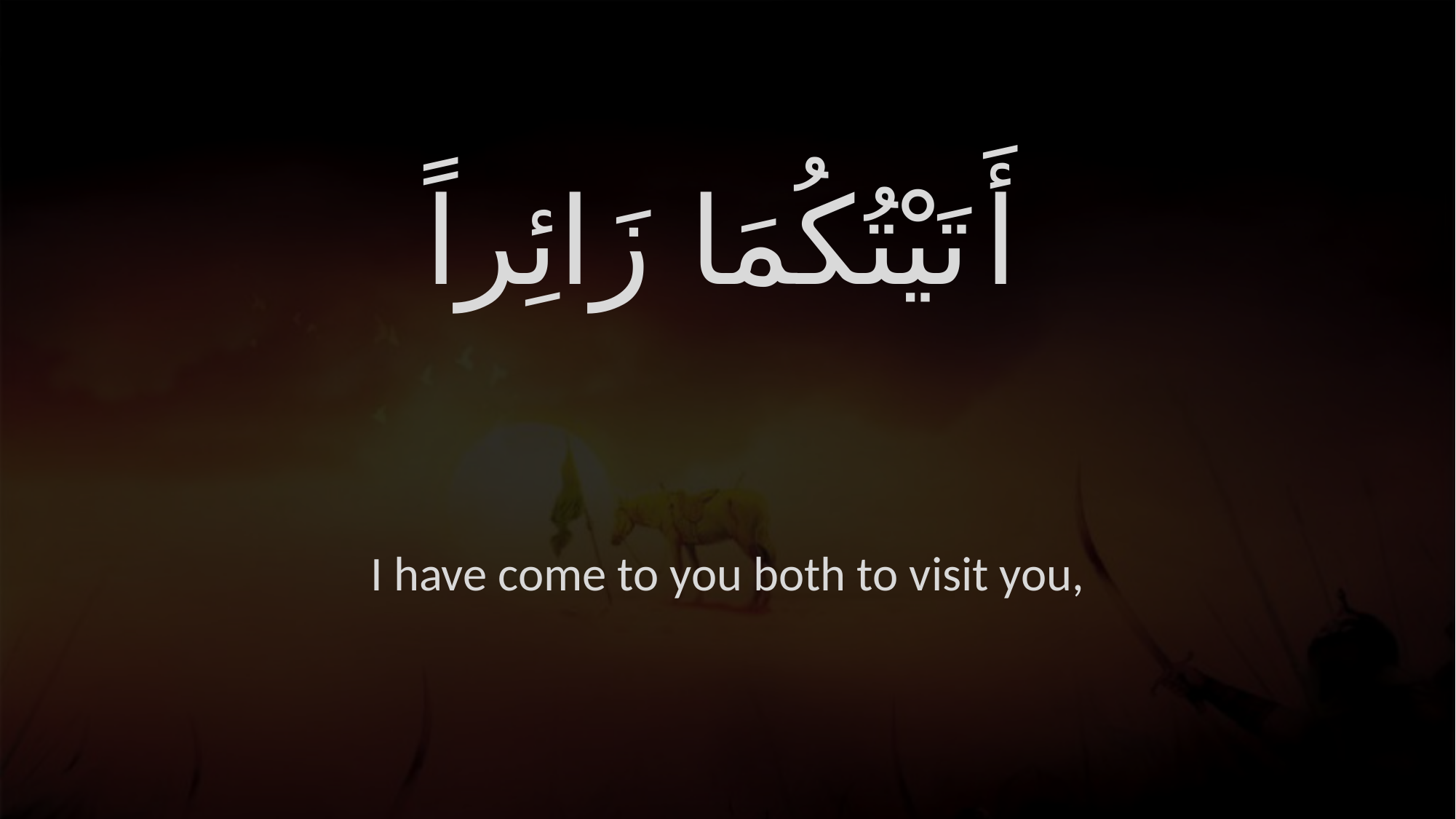

# أَتَيْتُكُمَا زَائِراً
I have come to you both to visit you,